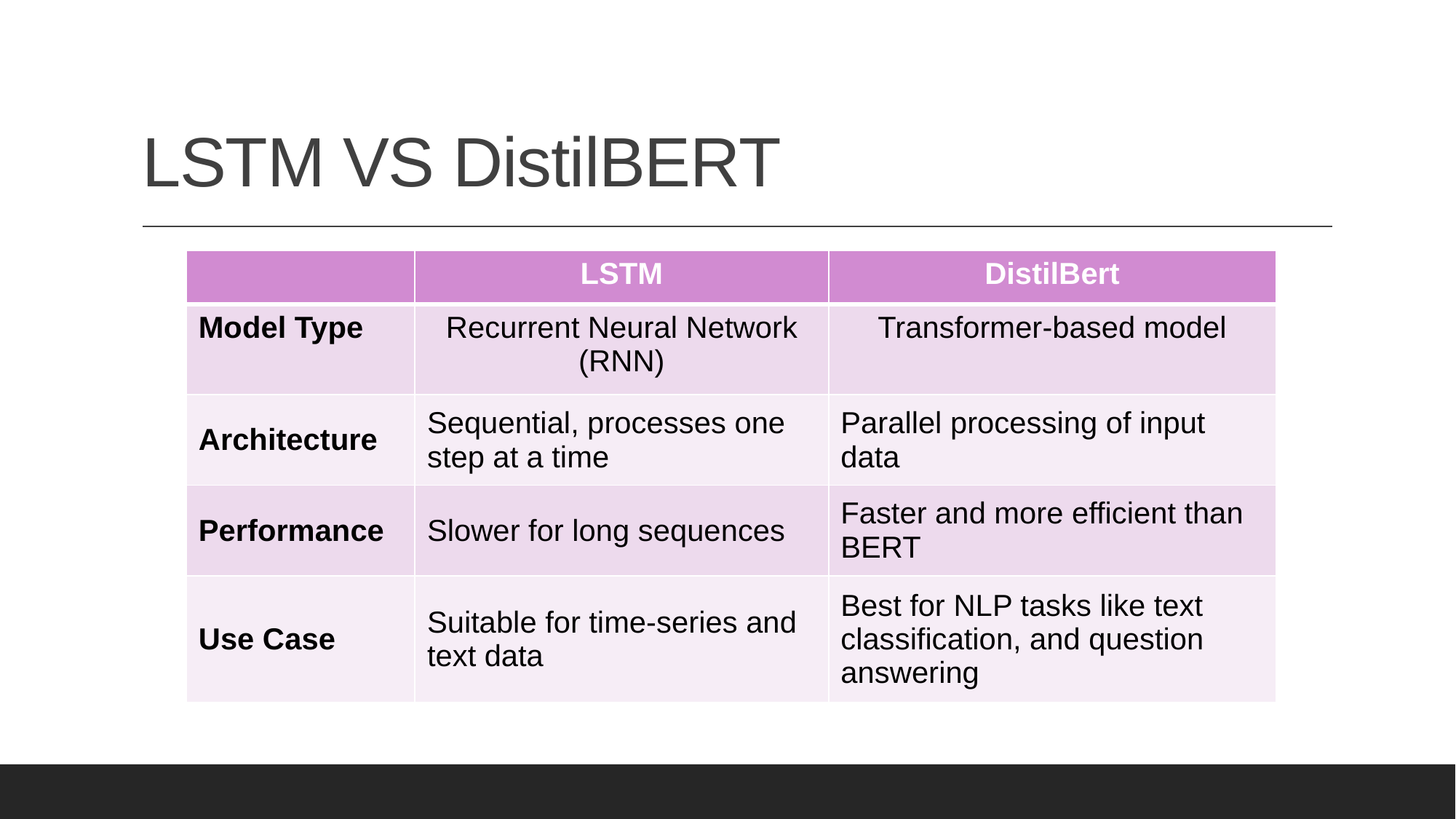

# LSTM VS DistilBERT
|  | LSTM | DistilBert |
| --- | --- | --- |
| Model Type | Recurrent Neural Network (RNN) | Transformer-based model |
| Architecture | Sequential, processes one step at a time | Parallel processing of input data |
| Performance | Slower for long sequences | Faster and more efficient than BERT |
| Use Case | Suitable for time-series and text data | Best for NLP tasks like text classification, and question answering |